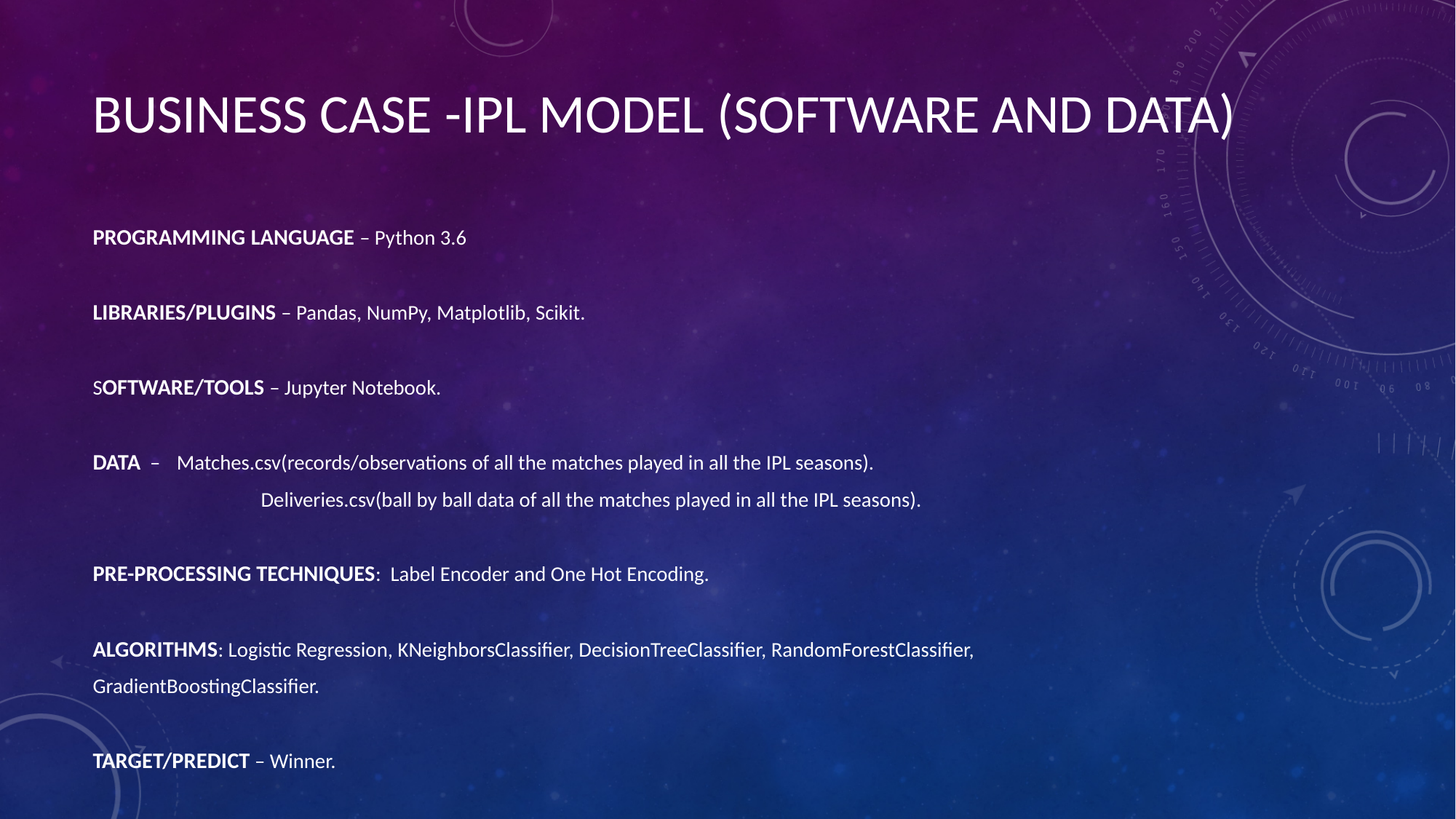

# Business Case -IPL MODEL (Software and DATA)
Programming Language – Python 3.6

Libraries/Plugins – Pandas, NumPy, Matplotlib, Scikit.

Software/Tools – Jupyter Notebook.

Data  – 	Matches.csv(records/observations of all the matches played in all the IPL seasons).
	    	Deliveries.csv(ball by ball data of all the matches played in all the IPL seasons).

Pre-Processing Techniques:  Label Encoder and One Hot Encoding.

Algorithms: Logistic Regression, KNeighborsClassifier, DecisionTreeClassifier, RandomForestClassifier,
GradientBoostingClassifier.

Target/predict – Winner.